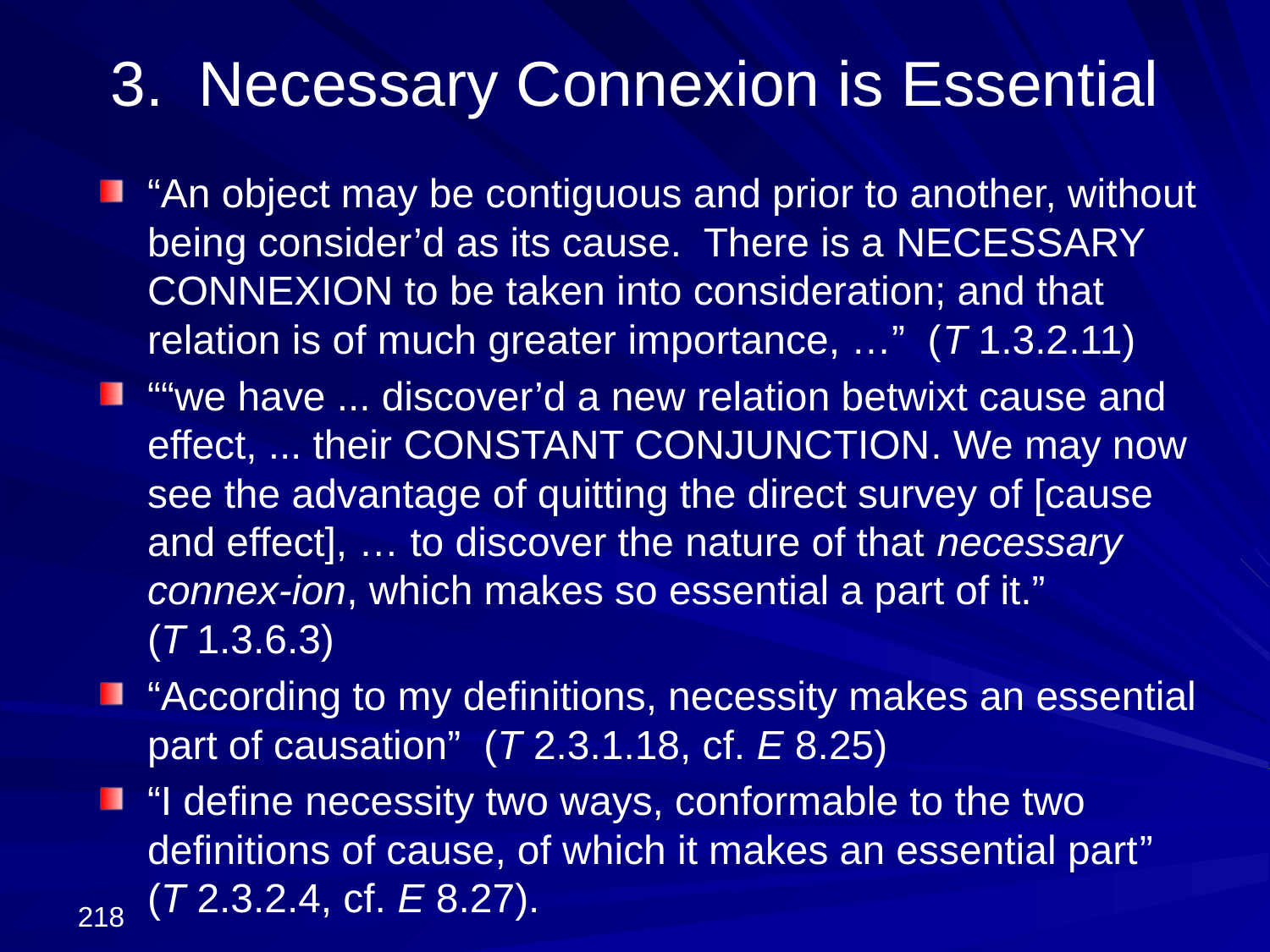

# 3.  Necessary Connexion is Essential
“An object may be contiguous and prior to another, without being consider’d as its cause.  There is a necessary connexion to be taken into consideration; and that relation is of much greater importance, …”  (T 1.3.2.11)
““we have ... discover’d a new relation betwixt cause and effect, ... their constant conjunction. We may now see the advantage of quitting the direct survey of [cause and effect], … to discover the nature of that necessary connex-ion, which makes so essential a part of it.”  (T 1.3.6.3)
“According to my definitions, necessity makes an essential part of causation”  (T 2.3.1.18, cf. E 8.25)
“I define necessity two ways, conformable to the two definitions of cause, of which it makes an essential part”  (T 2.3.2.4, cf. E 8.27).

218